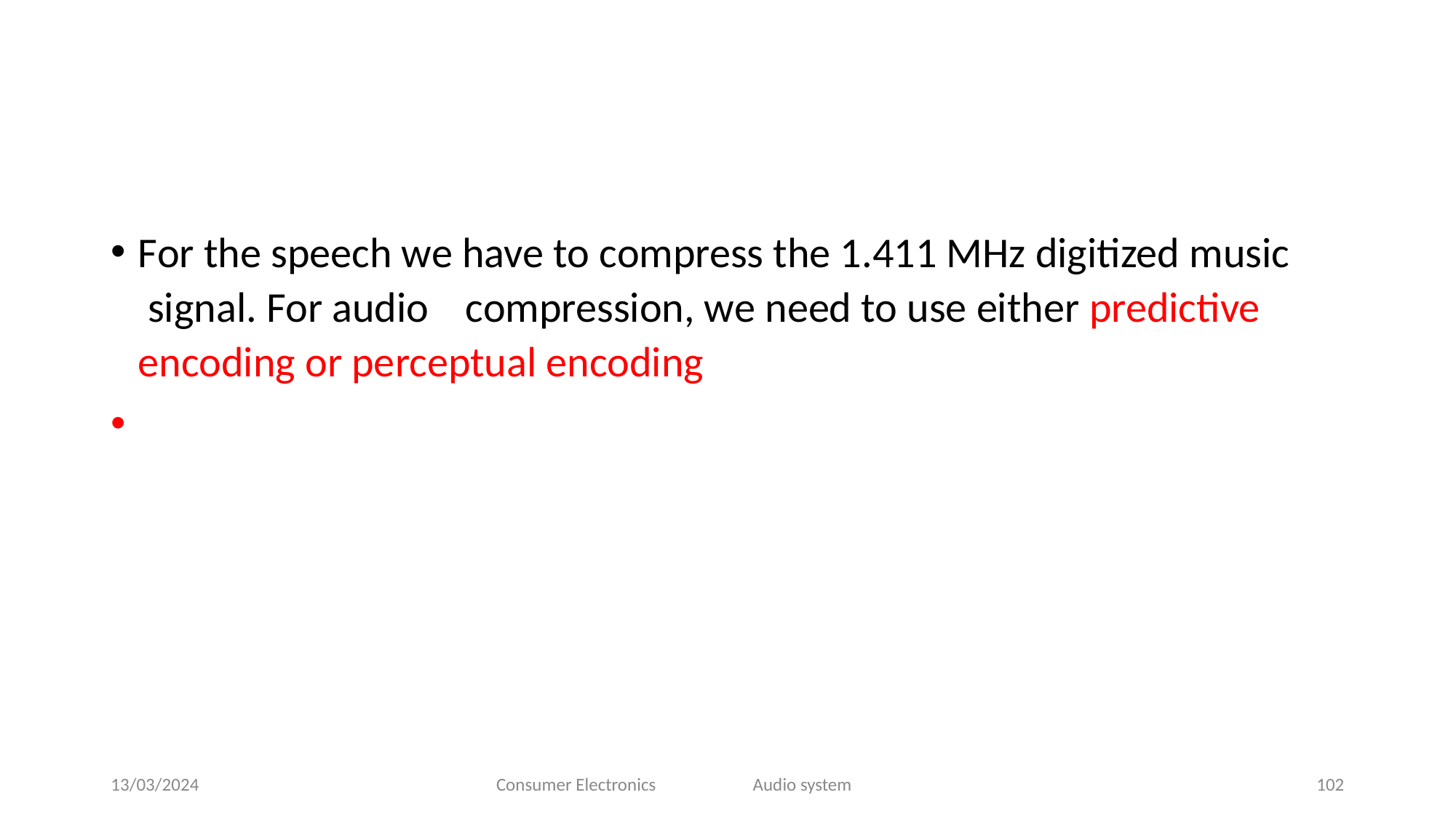

For the speech we have to compress the 1.411 MHz digitized music  signal. For audio	compression, we need to use either predictive  encoding or perceptual encoding
•
13/03/2024
Consumer Electronics
Audio system
102